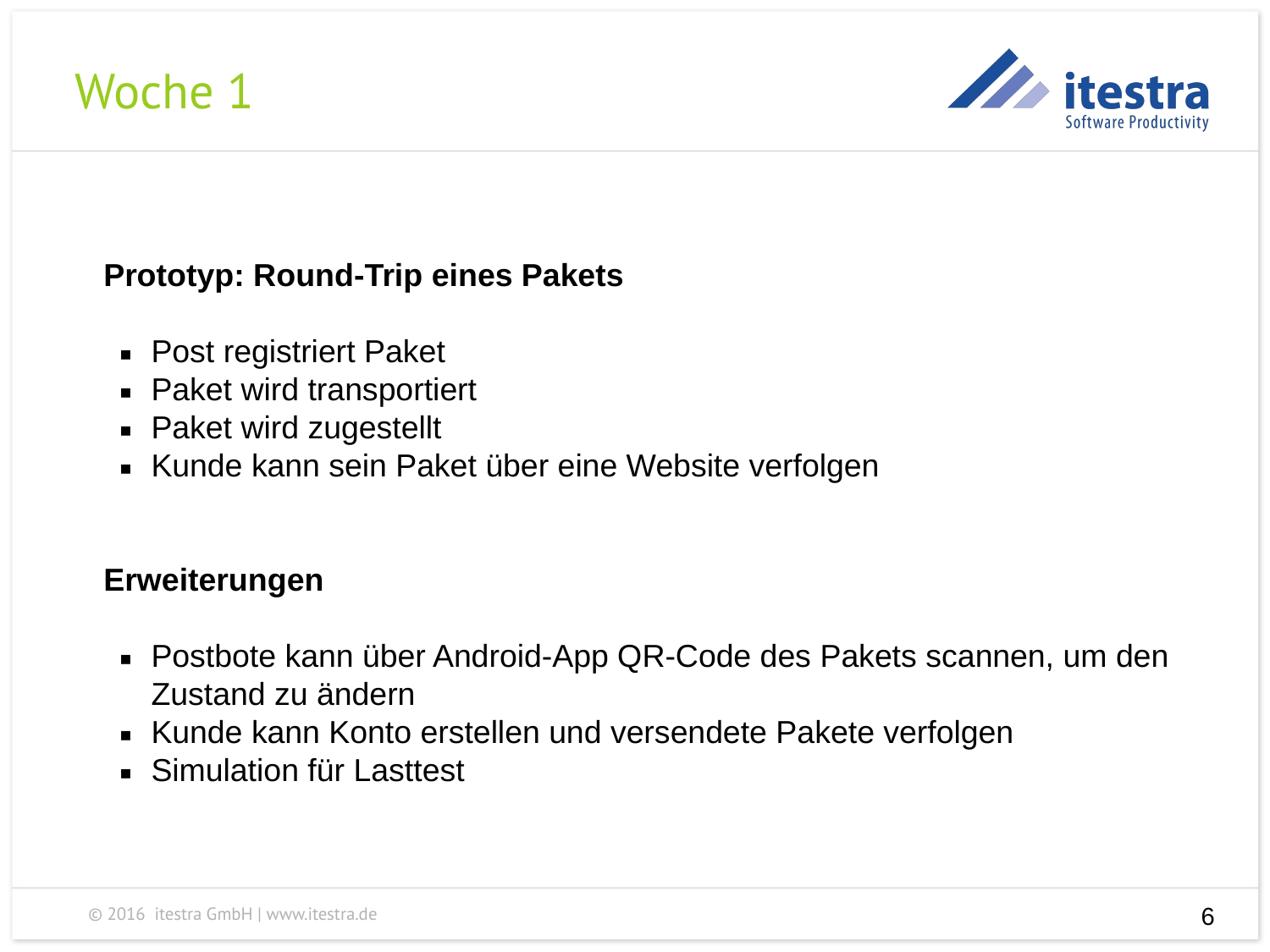

Woche 1
Prototyp: Round-Trip eines Pakets

Post registriert Paket
Paket wird transportiert
Paket wird zugestellt
Kunde kann sein Paket über eine Website verfolgen

Erweiterungen

Postbote kann über Android-App QR-Code des Pakets scannen, um den Zustand zu ändern
Kunde kann Konto erstellen und versendete Pakete verfolgen
Simulation für Lasttest
6